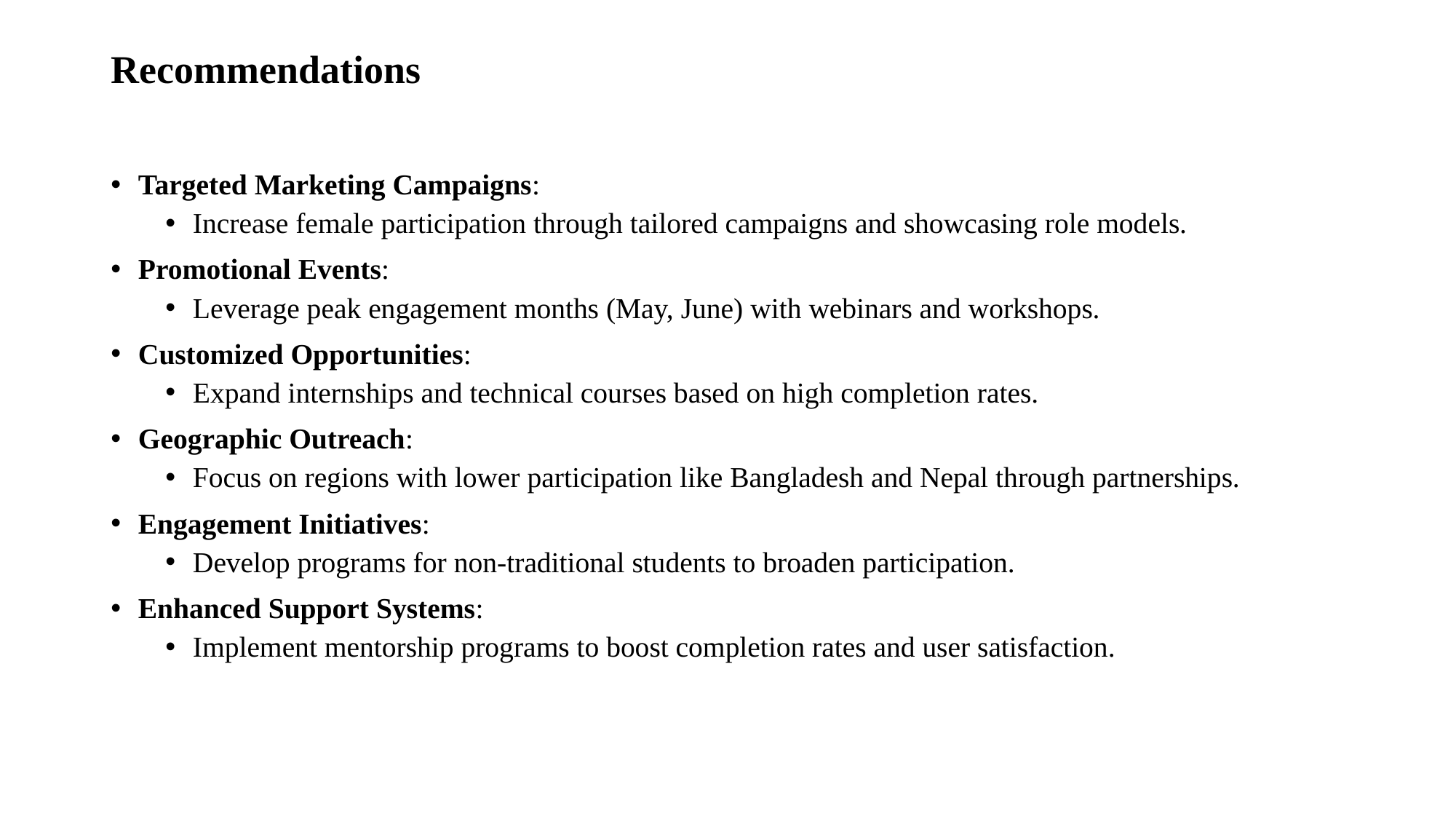

# Recommendations
Targeted Marketing Campaigns:
Increase female participation through tailored campaigns and showcasing role models.
Promotional Events:
Leverage peak engagement months (May, June) with webinars and workshops.
Customized Opportunities:
Expand internships and technical courses based on high completion rates.
Geographic Outreach:
Focus on regions with lower participation like Bangladesh and Nepal through partnerships.
Engagement Initiatives:
Develop programs for non-traditional students to broaden participation.
Enhanced Support Systems:
Implement mentorship programs to boost completion rates and user satisfaction.